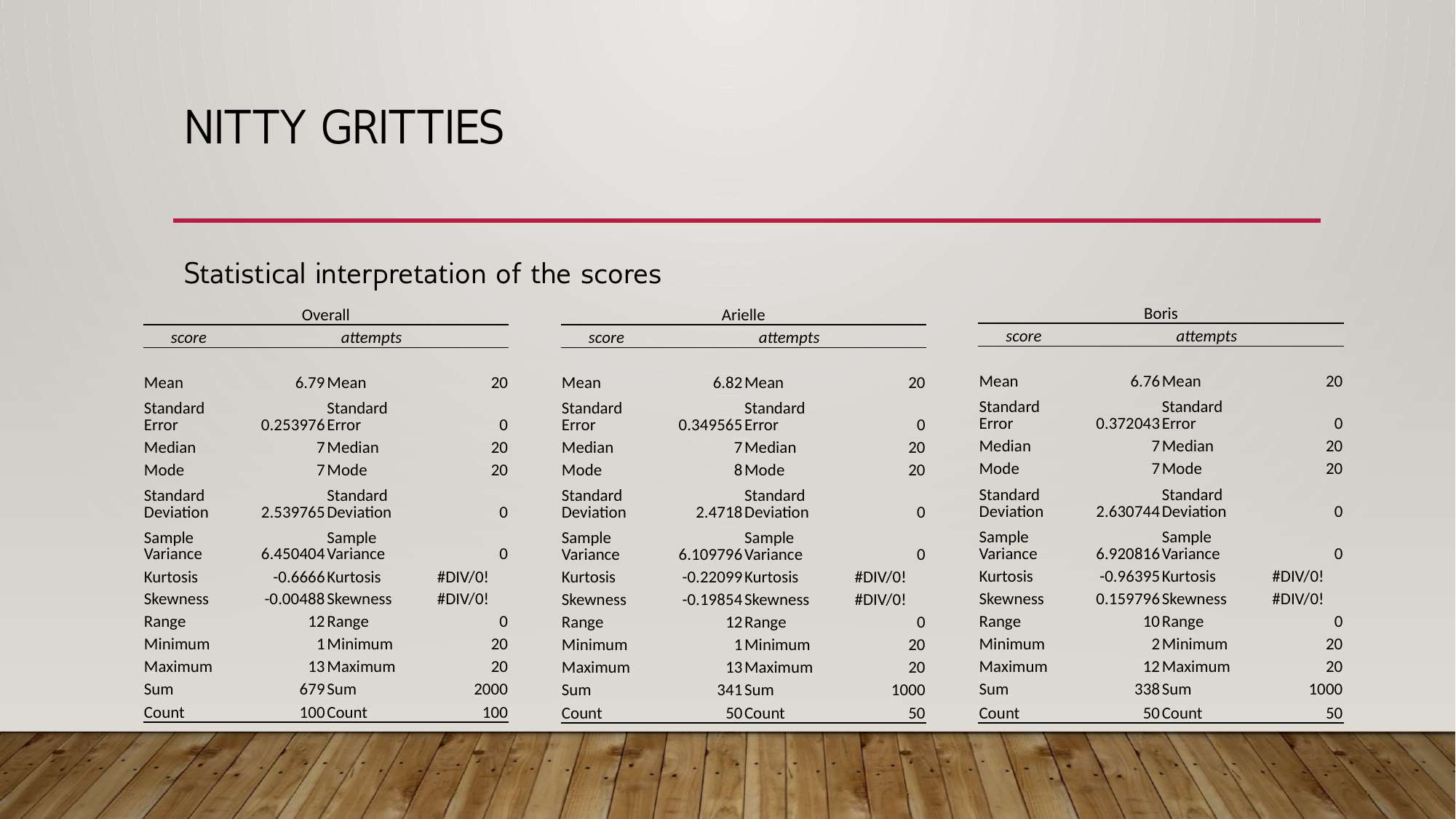

# Nitty gritties
Statistical interpretation of the scores

| Overall |  |  |  |
| --- | --- | --- | --- |
| score |  | attempts |  |
|  |  |  |  |
| Mean | 6.79 | Mean | 20 |
| Standard Error | 0.253976 | Standard Error | 0 |
| Median | 7 | Median | 20 |
| Mode | 7 | Mode | 20 |
| Standard Deviation | 2.539765 | Standard Deviation | 0 |
| Sample Variance | 6.450404 | Sample Variance | 0 |
| Kurtosis | -0.6666 | Kurtosis | #DIV/0! |
| Skewness | -0.00488 | Skewness | #DIV/0! |
| Range | 12 | Range | 0 |
| Minimum | 1 | Minimum | 20 |
| Maximum | 13 | Maximum | 20 |
| Sum | 679 | Sum | 2000 |
| Count | 100 | Count | 100 |
| Arielle |  |  |  |
| --- | --- | --- | --- |
| score |  | attempts |  |
|  |  |  |  |
| Mean | 6.82 | Mean | 20 |
| Standard Error | 0.349565 | Standard Error | 0 |
| Median | 7 | Median | 20 |
| Mode | 8 | Mode | 20 |
| Standard Deviation | 2.4718 | Standard Deviation | 0 |
| Sample Variance | 6.109796 | Sample Variance | 0 |
| Kurtosis | -0.22099 | Kurtosis | #DIV/0! |
| Skewness | -0.19854 | Skewness | #DIV/0! |
| Range | 12 | Range | 0 |
| Minimum | 1 | Minimum | 20 |
| Maximum | 13 | Maximum | 20 |
| Sum | 341 | Sum | 1000 |
| Count | 50 | Count | 50 |
| Boris |  |  |  |
| --- | --- | --- | --- |
| score |  | attempts |  |
|  |  |  |  |
| Mean | 6.76 | Mean | 20 |
| Standard Error | 0.372043 | Standard Error | 0 |
| Median | 7 | Median | 20 |
| Mode | 7 | Mode | 20 |
| Standard Deviation | 2.630744 | Standard Deviation | 0 |
| Sample Variance | 6.920816 | Sample Variance | 0 |
| Kurtosis | -0.96395 | Kurtosis | #DIV/0! |
| Skewness | 0.159796 | Skewness | #DIV/0! |
| Range | 10 | Range | 0 |
| Minimum | 2 | Minimum | 20 |
| Maximum | 12 | Maximum | 20 |
| Sum | 338 | Sum | 1000 |
| Count | 50 | Count | 50 |